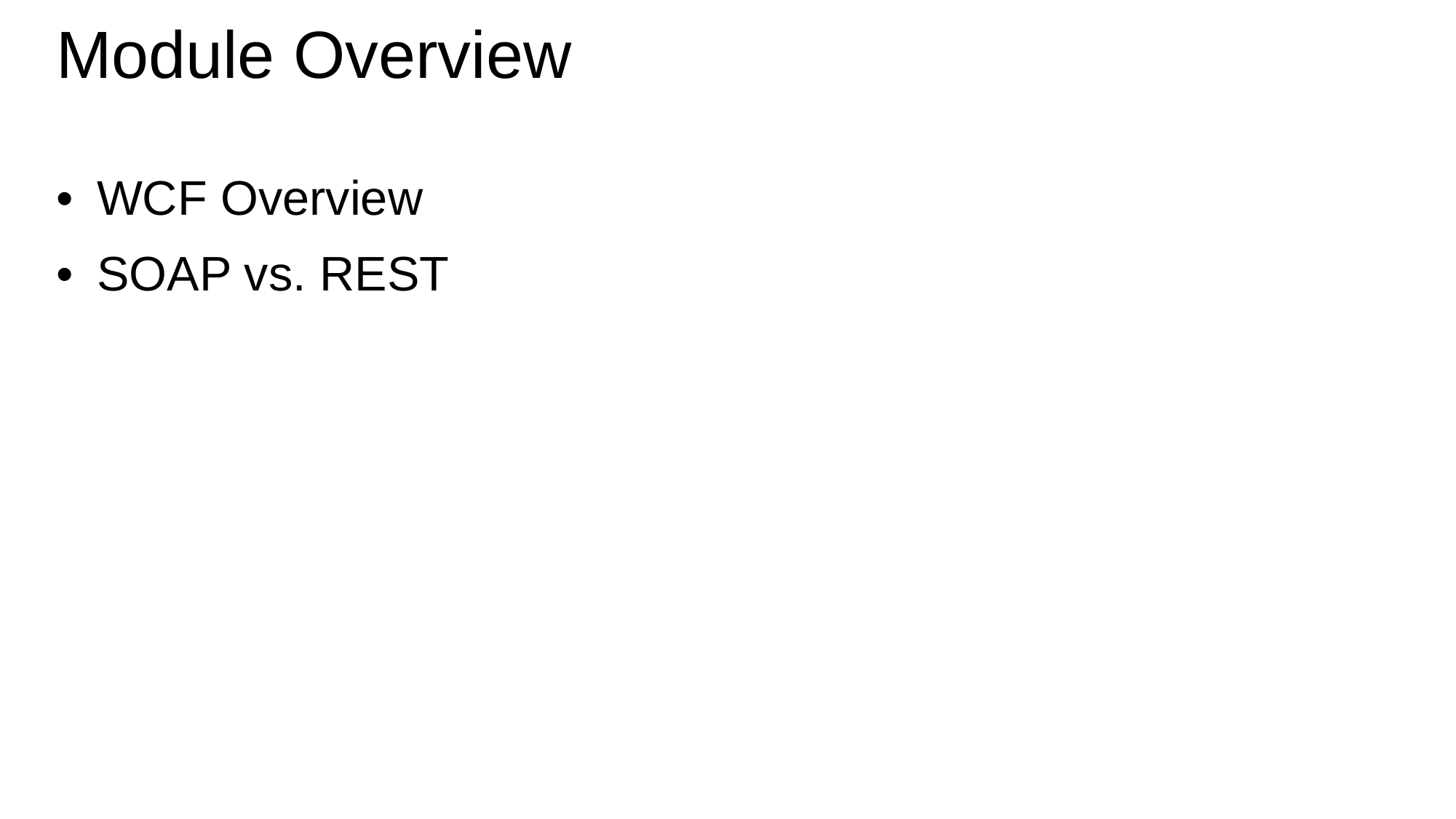

# Module Overview
WCF Overview
SOAP vs. REST